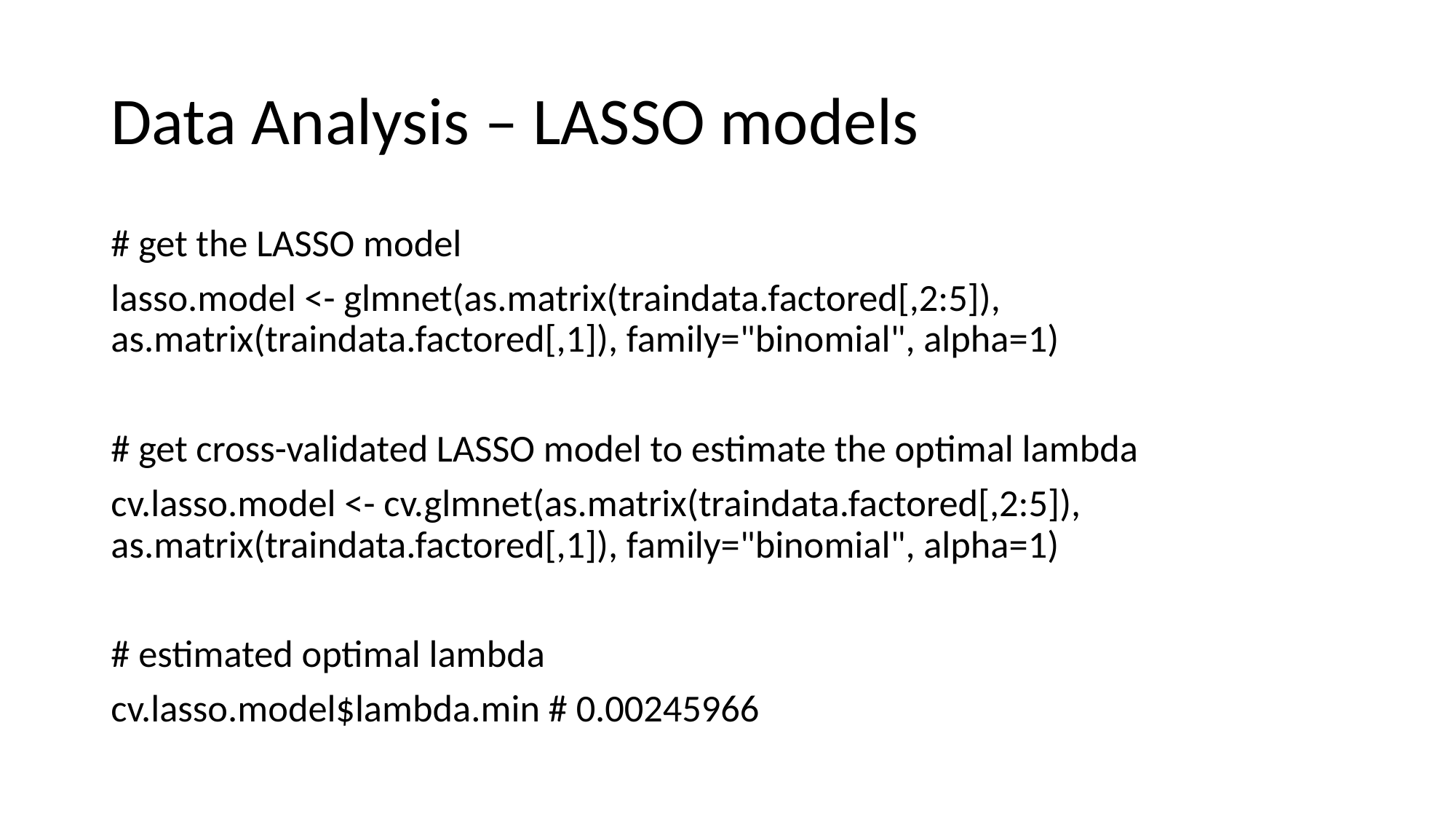

# Data Analysis – LASSO models
# get the LASSO model
lasso.model <- glmnet(as.matrix(traindata.factored[,2:5]), as.matrix(traindata.factored[,1]), family="binomial", alpha=1)

# get cross-validated LASSO model to estimate the optimal lambda
cv.lasso.model <- cv.glmnet(as.matrix(traindata.factored[,2:5]), as.matrix(traindata.factored[,1]), family="binomial", alpha=1)

# estimated optimal lambda
cv.lasso.model$lambda.min # 0.00245966